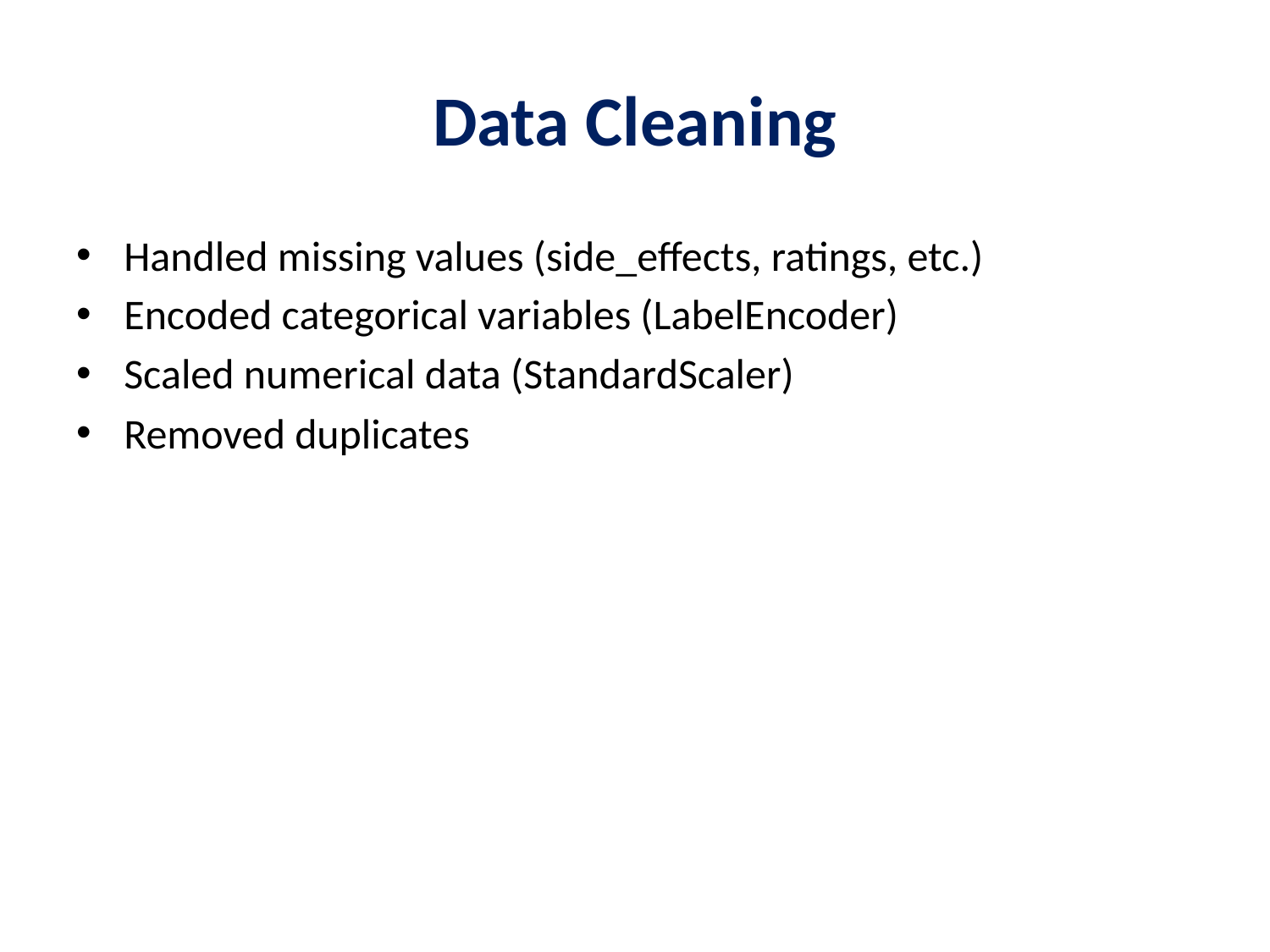

# Data Cleaning
Handled missing values (side_effects, ratings, etc.)
Encoded categorical variables (LabelEncoder)
Scaled numerical data (StandardScaler)
Removed duplicates